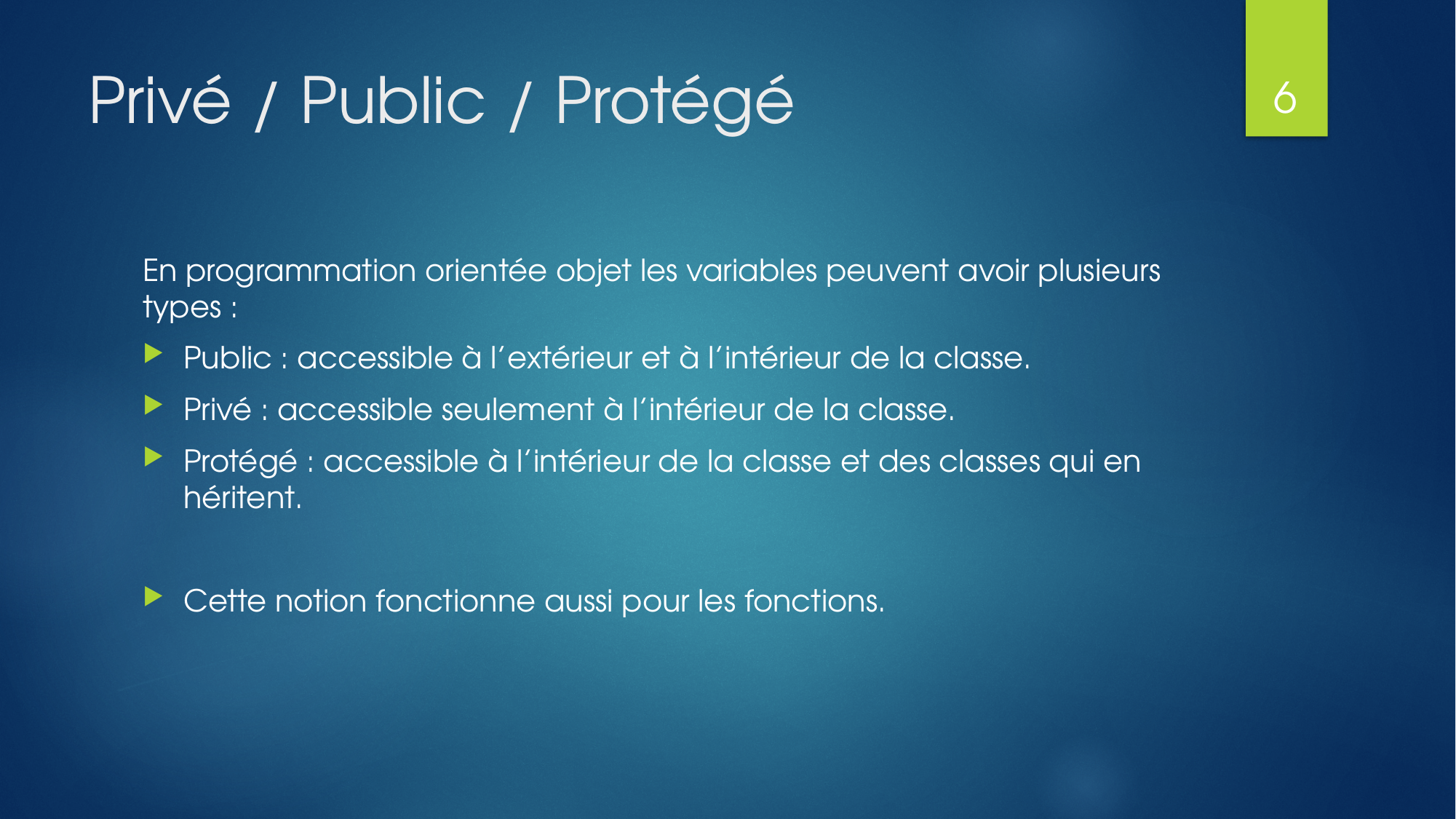

6
# Privé / Public / Protégé
En programmation orientée objet les variables peuvent avoir plusieurs types :
Public : accessible à l’extérieur et à l’intérieur de la classe.
Privé : accessible seulement à l’intérieur de la classe.
Protégé : accessible à l’intérieur de la classe et des classes qui en héritent.

Cette notion fonctionne aussi pour les fonctions.